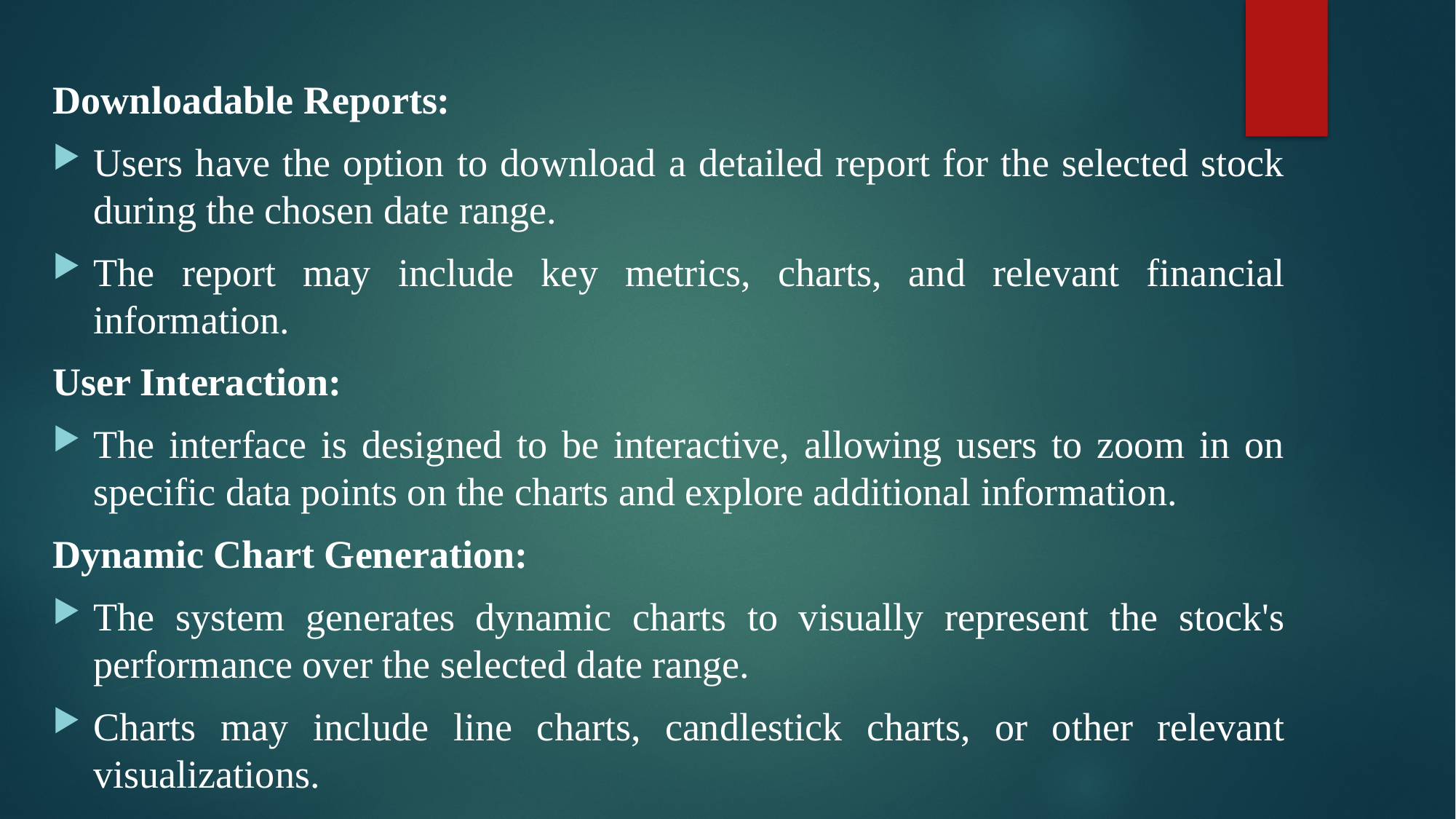

Downloadable Reports:
Users have the option to download a detailed report for the selected stock during the chosen date range.
The report may include key metrics, charts, and relevant financial information.
User Interaction:
The interface is designed to be interactive, allowing users to zoom in on specific data points on the charts and explore additional information.
Dynamic Chart Generation:
The system generates dynamic charts to visually represent the stock's performance over the selected date range.
Charts may include line charts, candlestick charts, or other relevant visualizations.